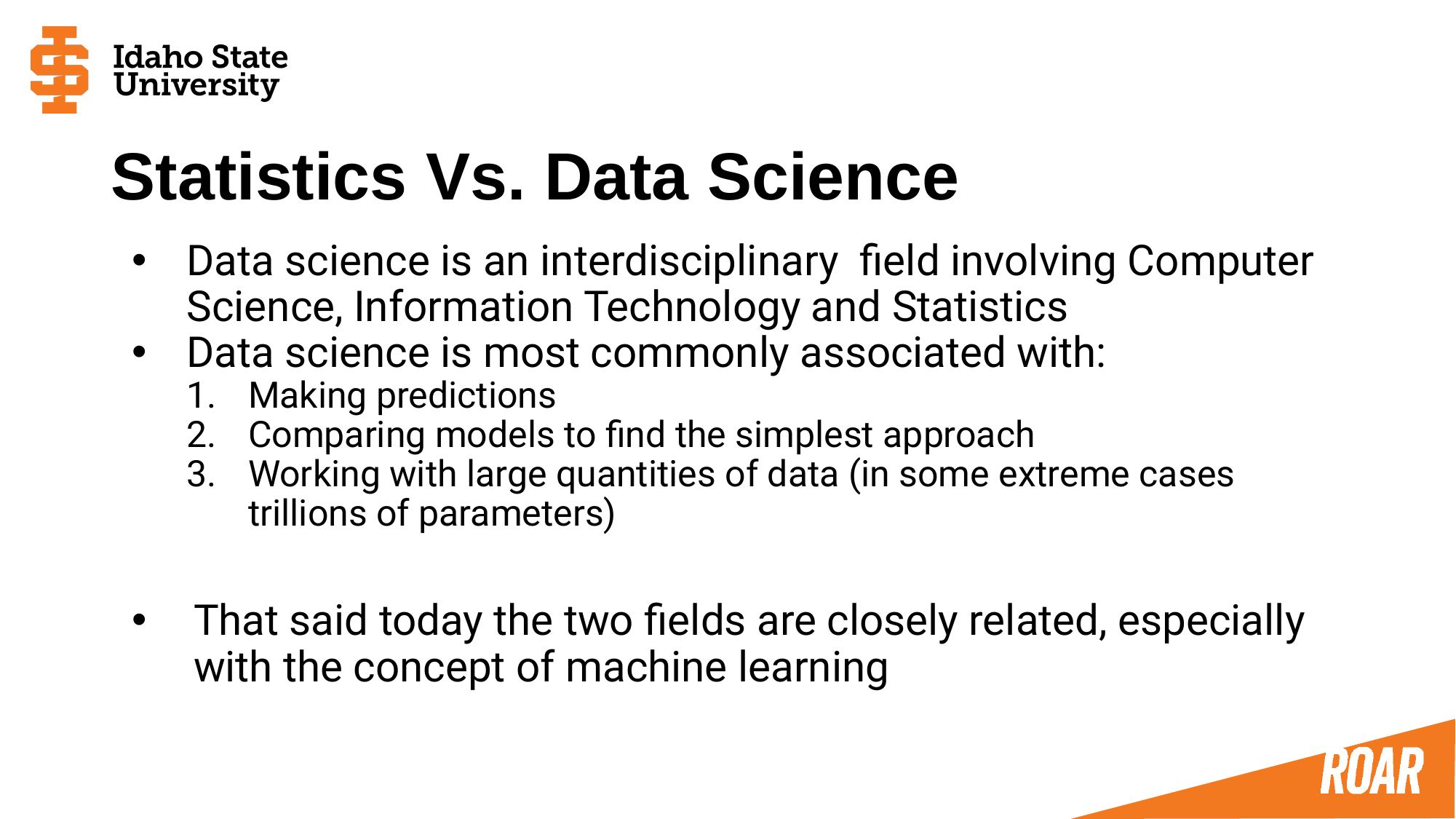

# Statistics Vs. Data Science
Data science is an interdisciplinary  field involving Computer Science, Information Technology and Statistics
Data science is most commonly associated with:
Making predictions
Comparing models to find the simplest approach
Working with large quantities of data (in some extreme cases trillions of parameters)

That said today the two fields are closely related, especially  with the concept of machine learning